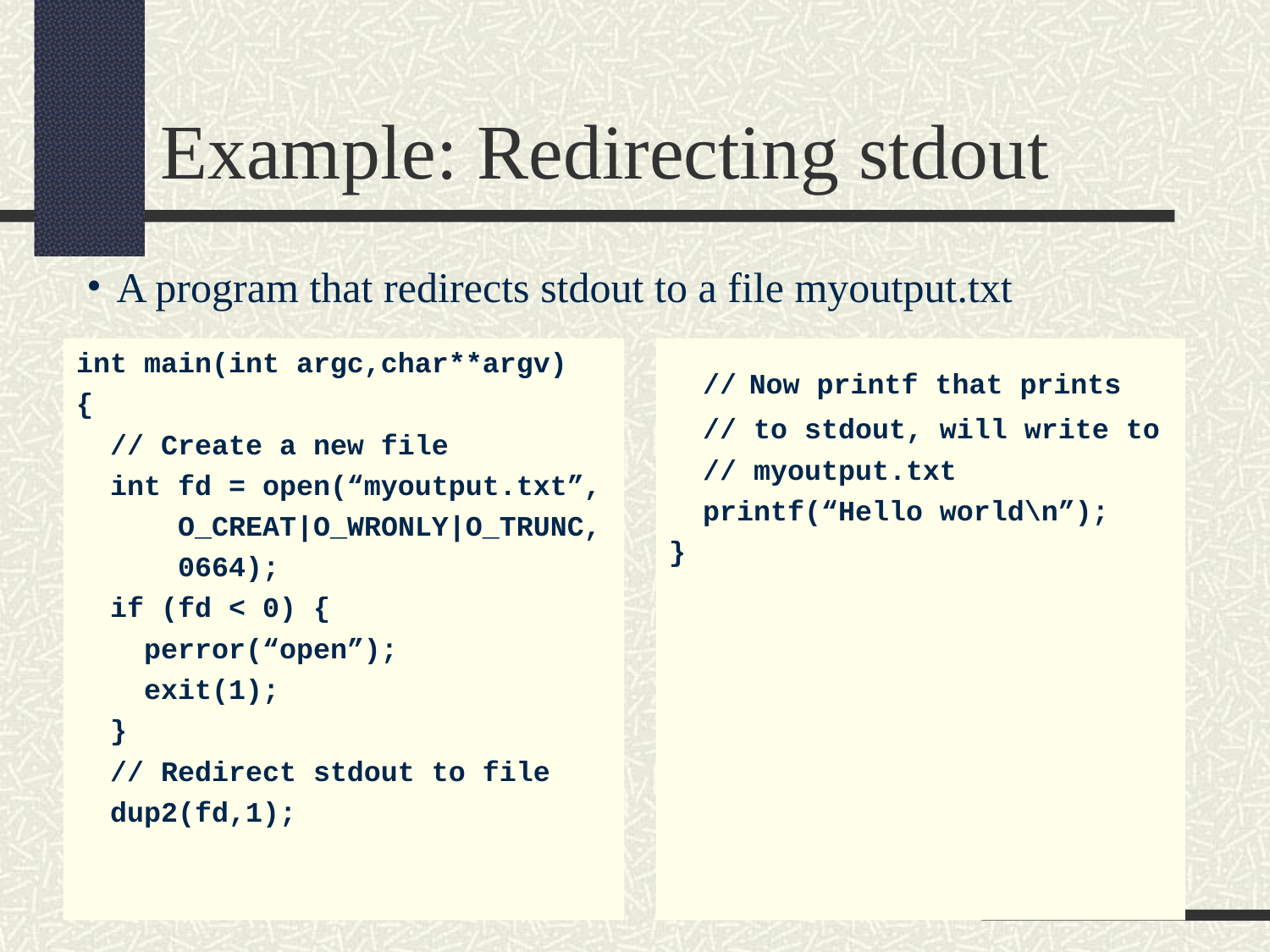

Example: Redirecting stdout
A program that redirects stdout to a file myoutput.txt
int main(int argc,char**argv)
{
  // Create a new file
  int fd = open(“myoutput.txt”,
      O_CREAT|O_WRONLY|O_TRUNC,
      0664);
  if (fd < 0) {
    perror(“open”);
    exit(1);
  }
  // Redirect stdout to file
  dup2(fd,1);

  // Now printf that prints
  // to stdout, will write to
  // myoutput.txt
  printf(“Hello world\n”);
}